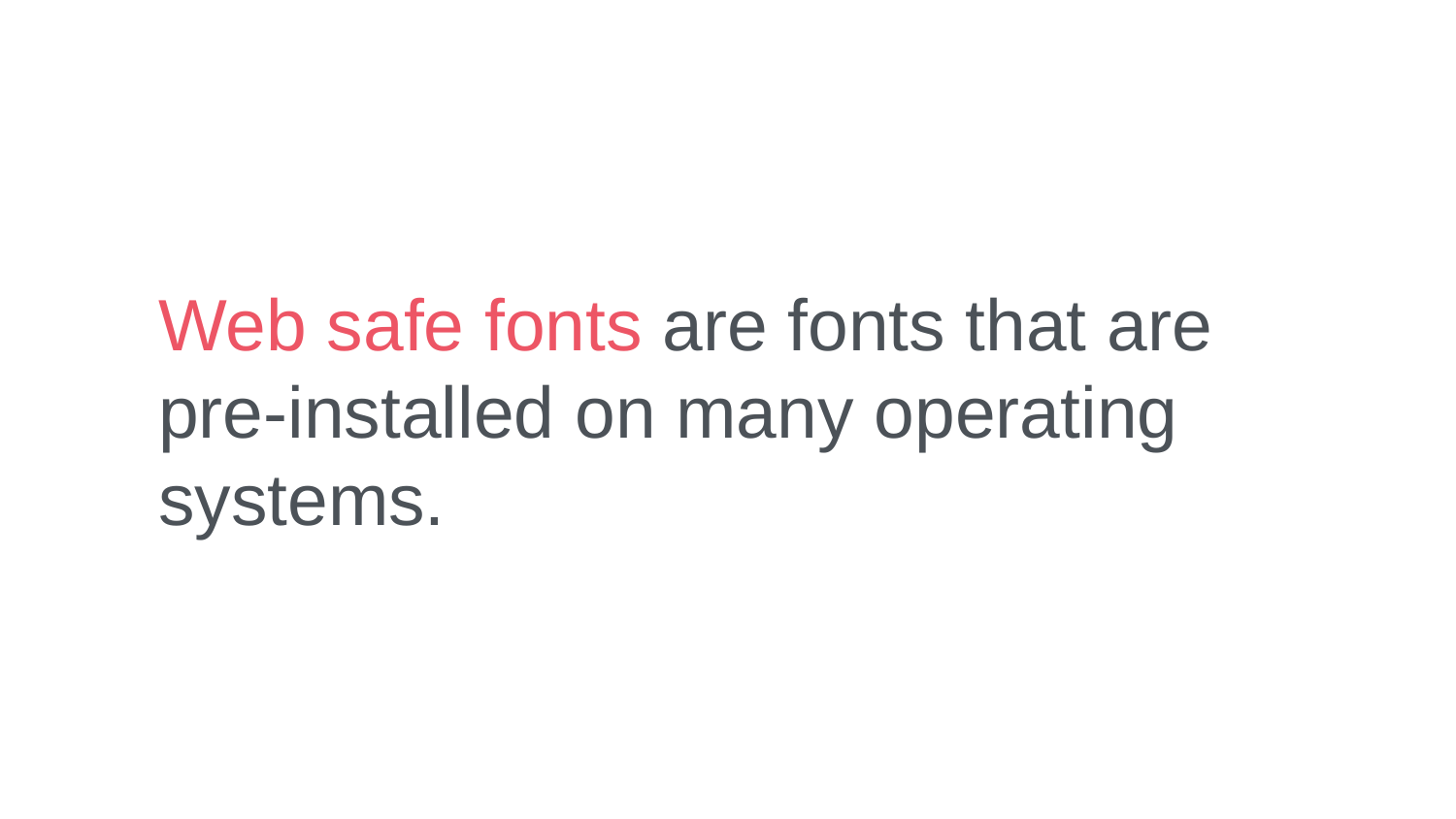

Web safe fonts are fonts that are pre-installed on many operating systems.